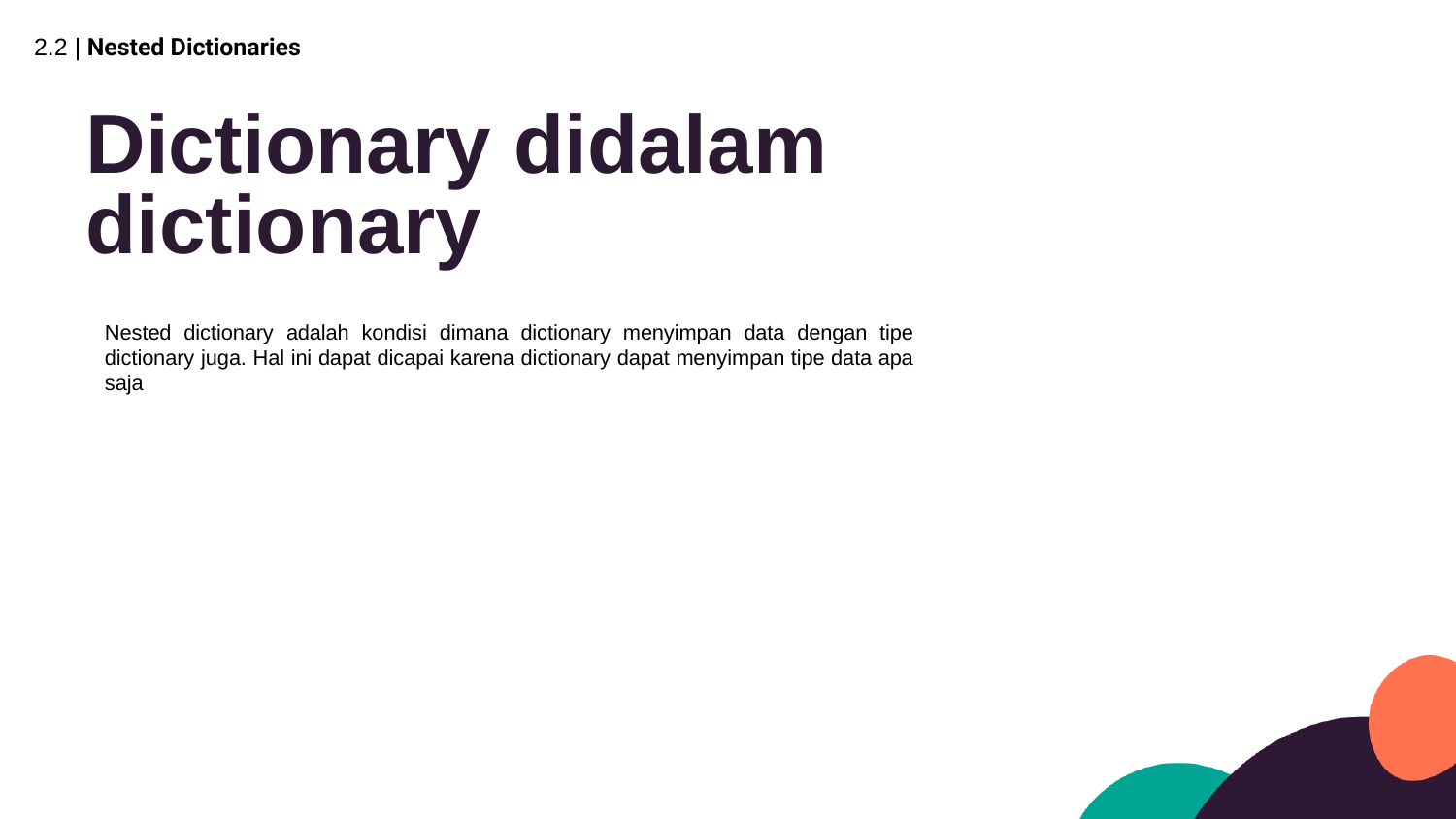

2.2 | Nested Dictionaries
Dictionary didalam dictionary
Nested dictionary adalah kondisi dimana dictionary menyimpan data dengan tipe dictionary juga. Hal ini dapat dicapai karena dictionary dapat menyimpan tipe data apa saja